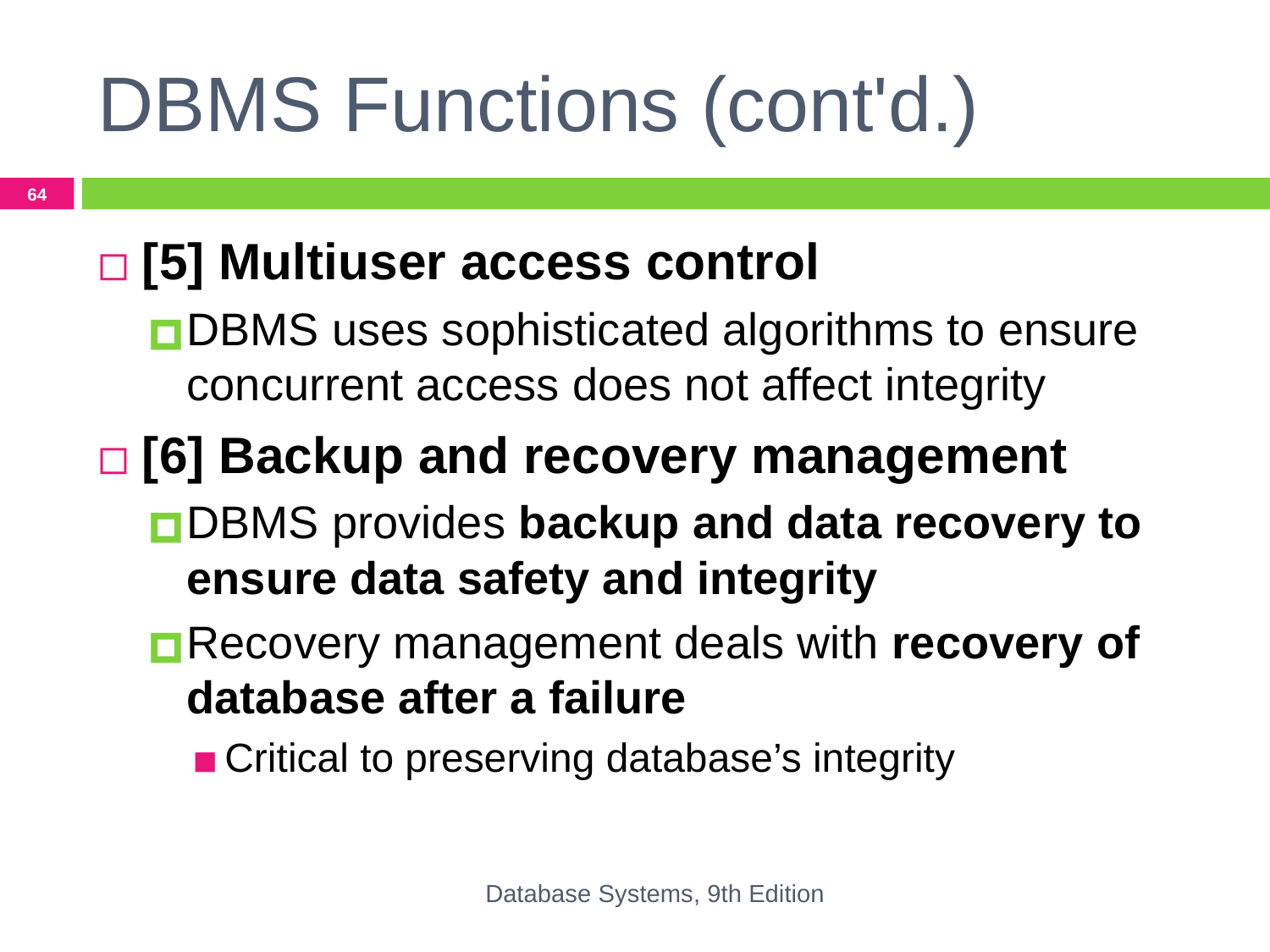

# DBMS Functions (cont'd.)
64
[5] Multiuser access control
DBMS uses sophisticated algorithms to ensure concurrent access does not affect integrity
[6] Backup and recovery management
DBMS provides backup and data recovery to ensure data safety and integrity
Recovery management deals with recovery of database after a failure
Critical to preserving database’s integrity
Database Systems, 9th Edition